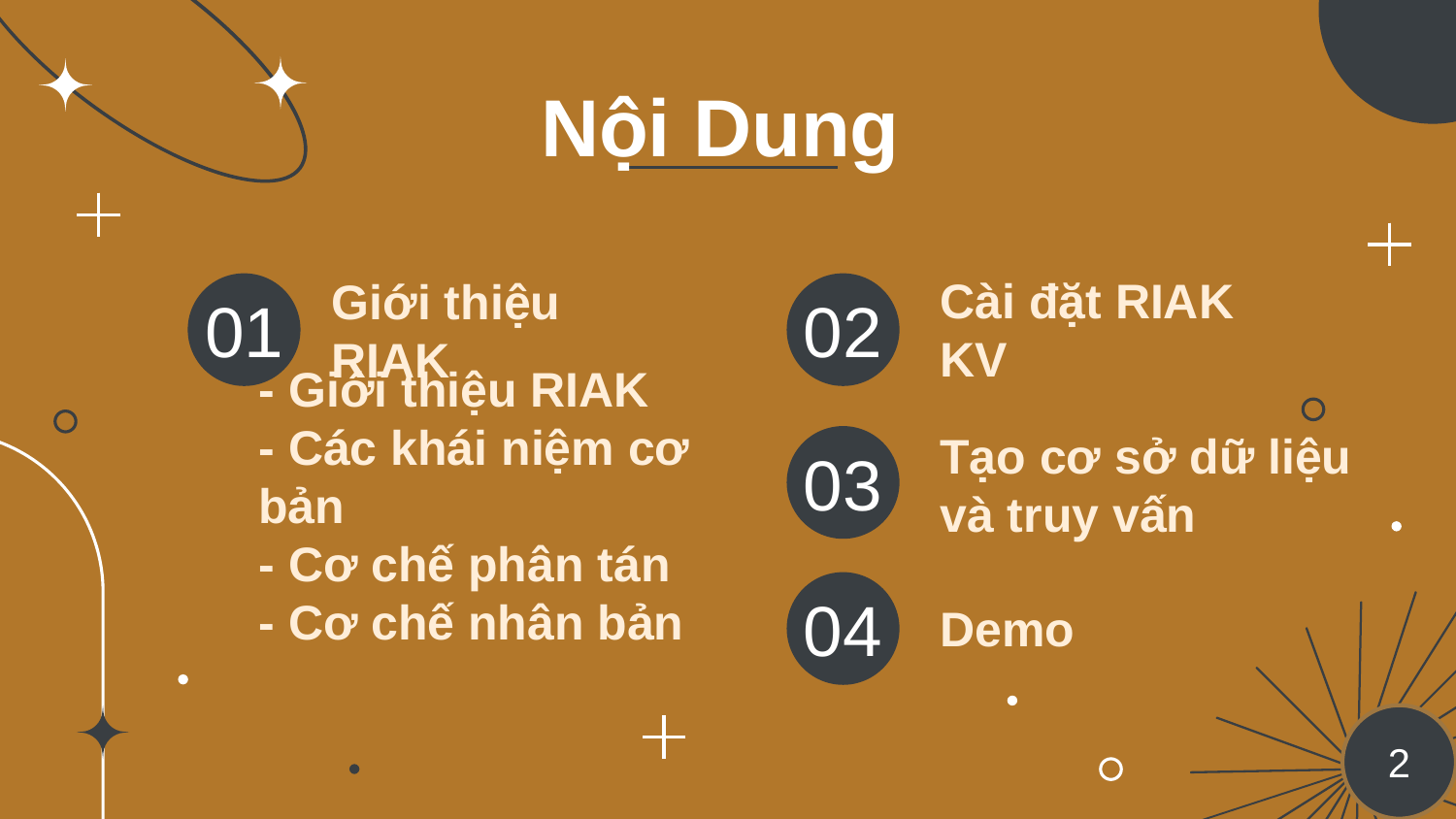

# Nội Dung

01
02
Cài đặt RIAK KV
Giới thiệu RIAK
- Giới thiệu RIAK
- Các khái niệm cơ bản
- Cơ chế phân tán
- Cơ chế nhân bản

Tạo cơ sở dữ liệu
và truy vấn
03

04
Demo
2